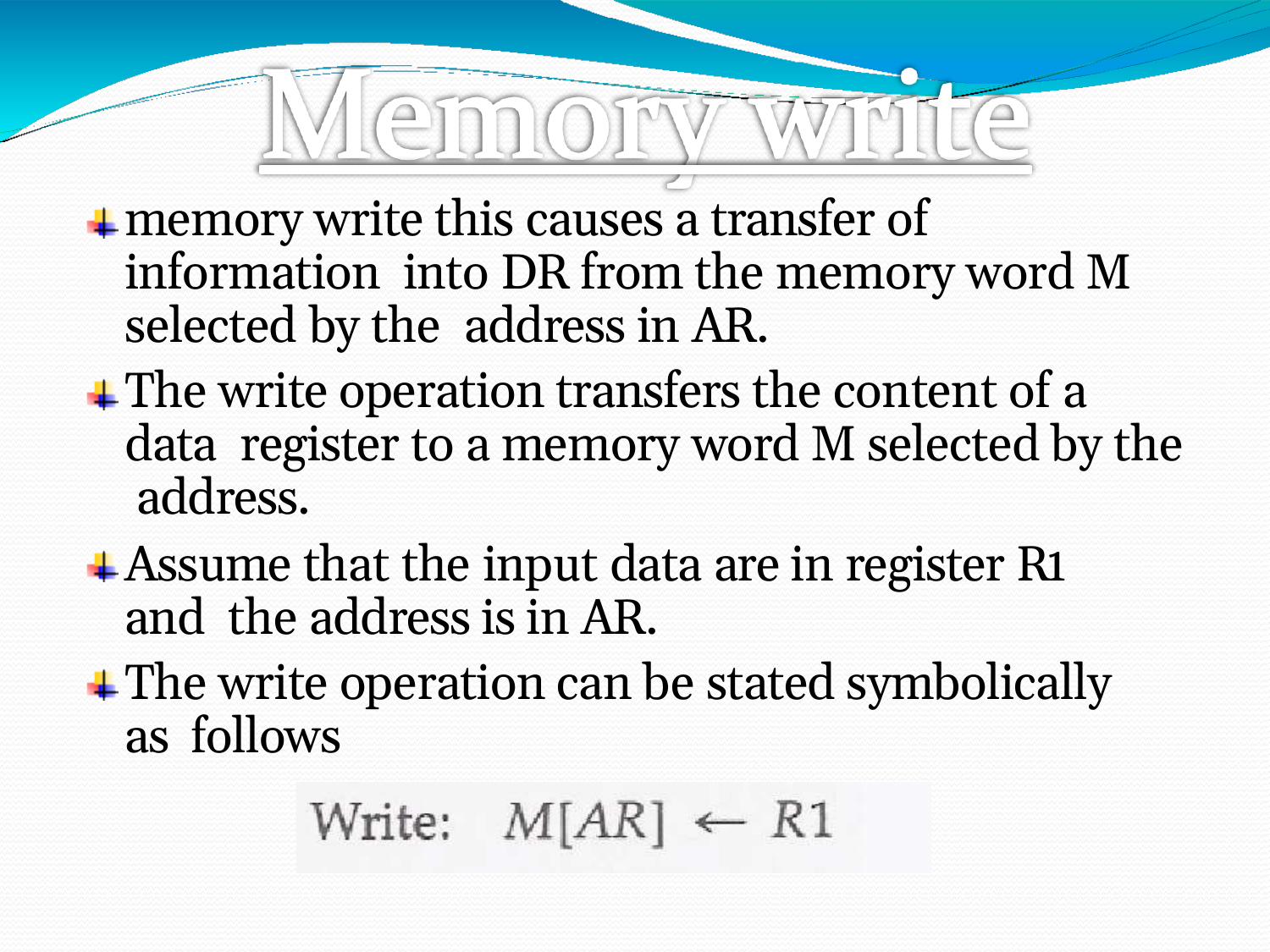

memory write this causes a transfer of information  into DR from the memory word M selected by the  address in AR.
The write operation transfers the content of a data  register to a memory word M selected by the  address.
Assume that the input data are in register R1 and  the address is in AR.
The write operation can be stated symbolically as  follows